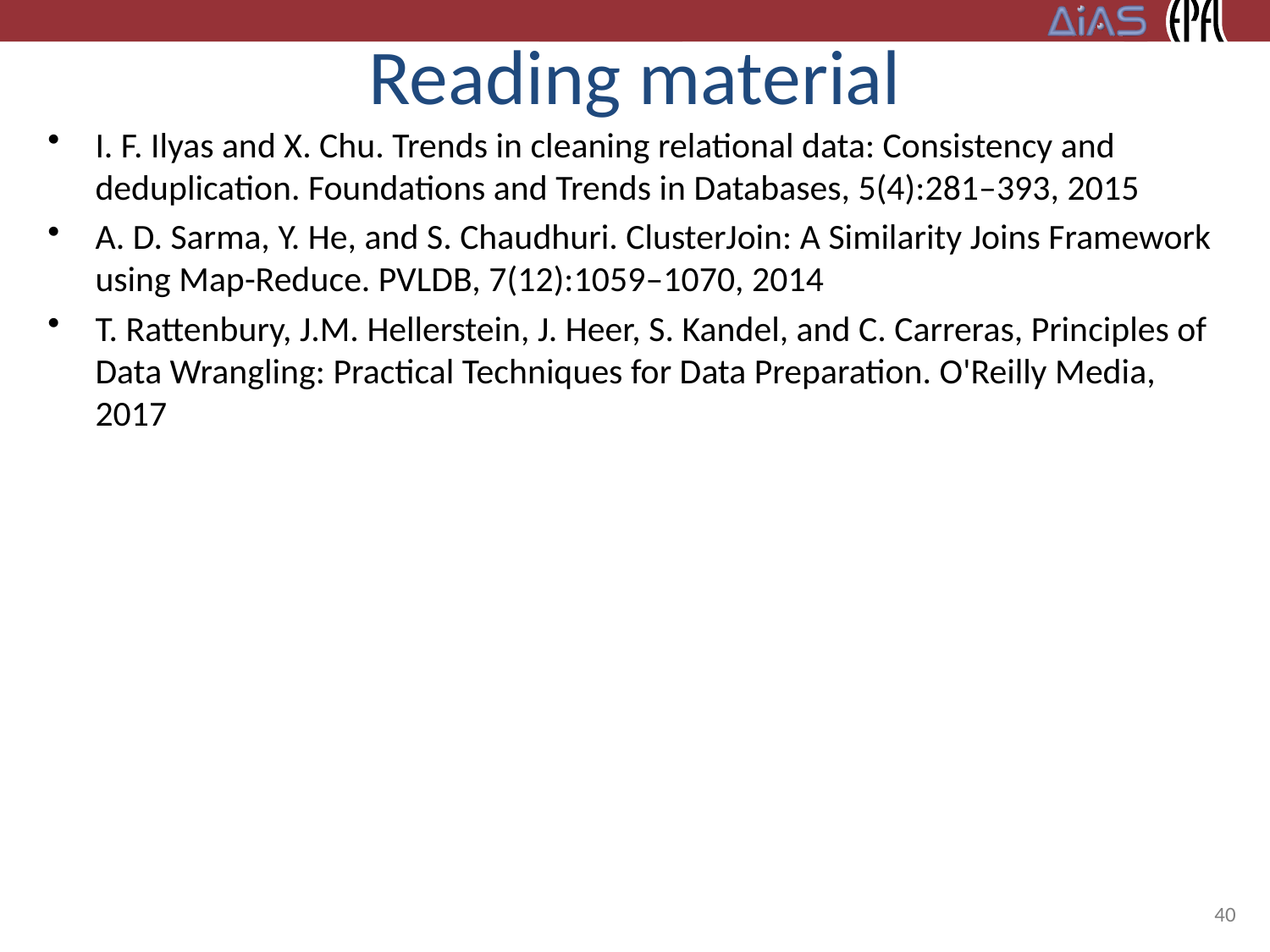

# Reading material
I. F. Ilyas and X. Chu. Trends in cleaning relational data: Consistency and deduplication. Foundations and Trends in Databases, 5(4):281–393, 2015
A. D. Sarma, Y. He, and S. Chaudhuri. ClusterJoin: A Similarity Joins Framework using Map-Reduce. PVLDB, 7(12):1059–1070, 2014
T. Rattenbury, J.M. Hellerstein, J. Heer, S. Kandel, and C. Carreras, Principles of Data Wrangling: Practical Techniques for Data Preparation. O'Reilly Media, 2017
40